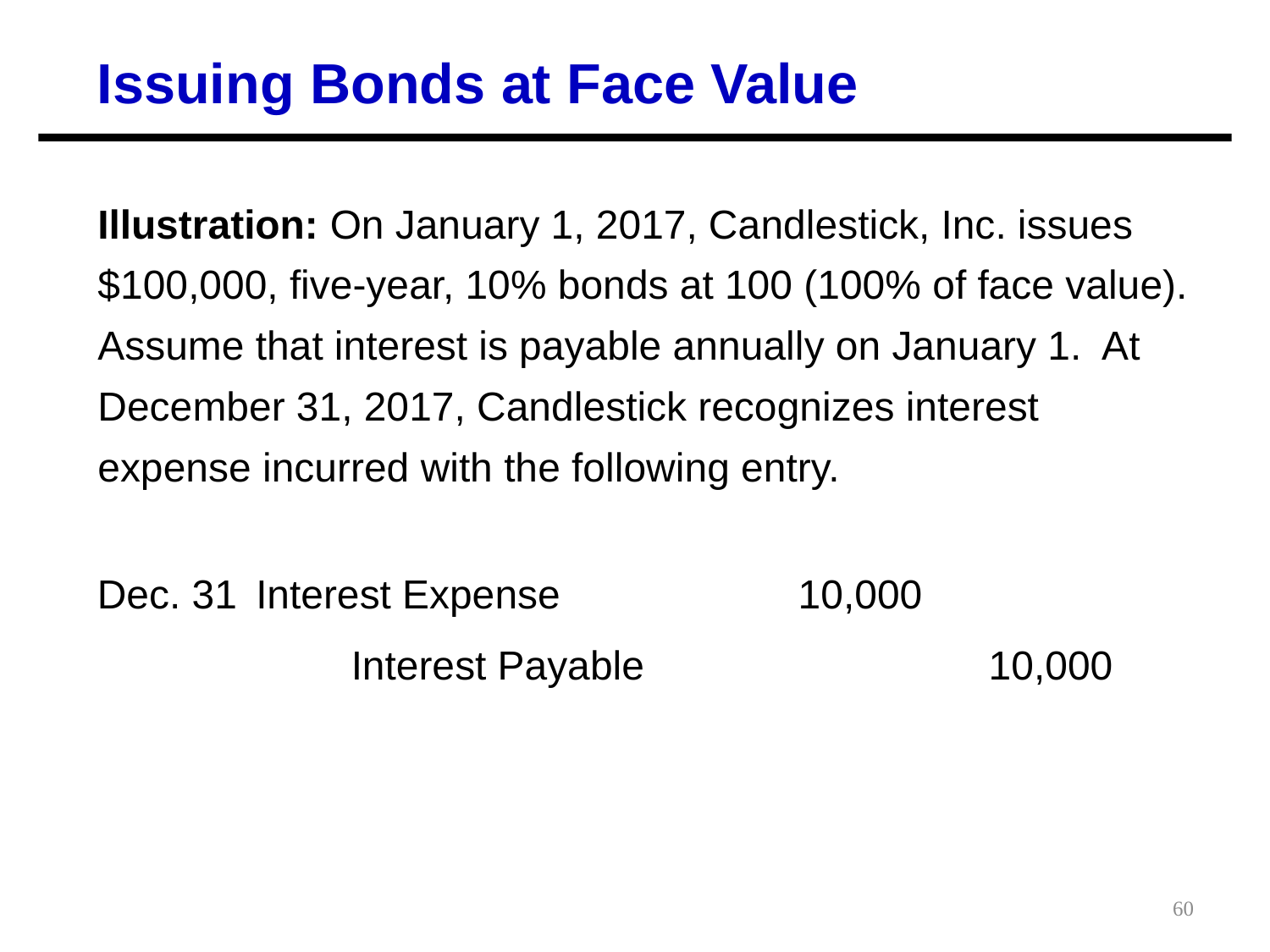

Issuing Bonds at Face Value

Illustration: On January 1, 2017, Candlestick, Inc. issues $100,000, five-year, 10% bonds at 100 (100% of face value).  Assume that interest is payable annually on January 1.  At December 31, 2017, Candlestick recognizes interest expense incurred with the following entry.
Dec. 31	Interest Expense  	10,000
		Interest Payable		10,000
60